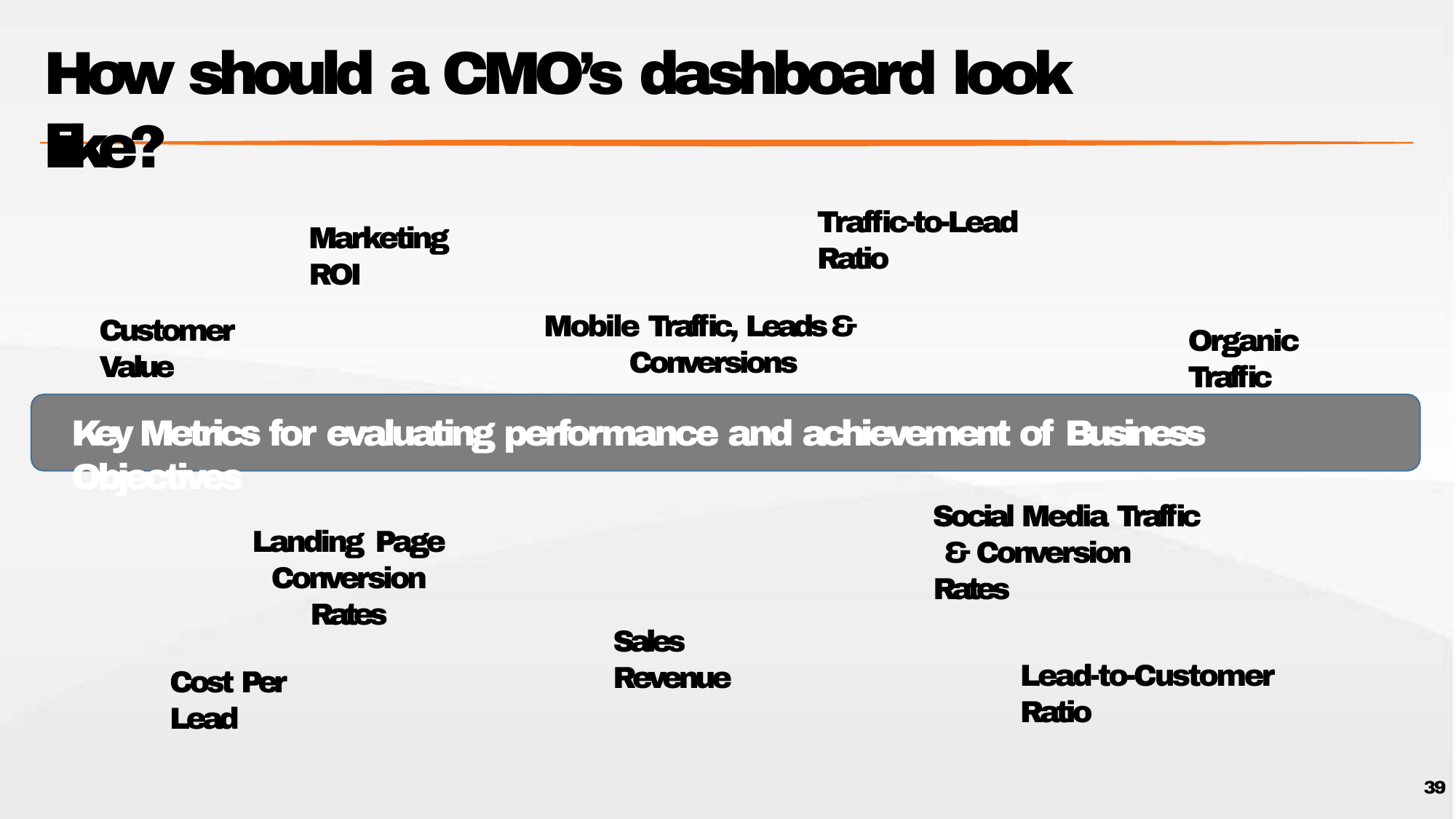

# How should a CMO’s dashboard look like?

Traffic-to-Lead Ratio
Marketing ROI
Mobile Traffic, Leads &  Conversions
Customer Value
Organic Traffic

Key Metrics for evaluating performance and achievement of Business Objectives
Social Media Traffic  & Conversion Rates
Landing Page
Conversion Rates
Sales Revenue
Lead-to-Customer Ratio
Cost Per Lead
39